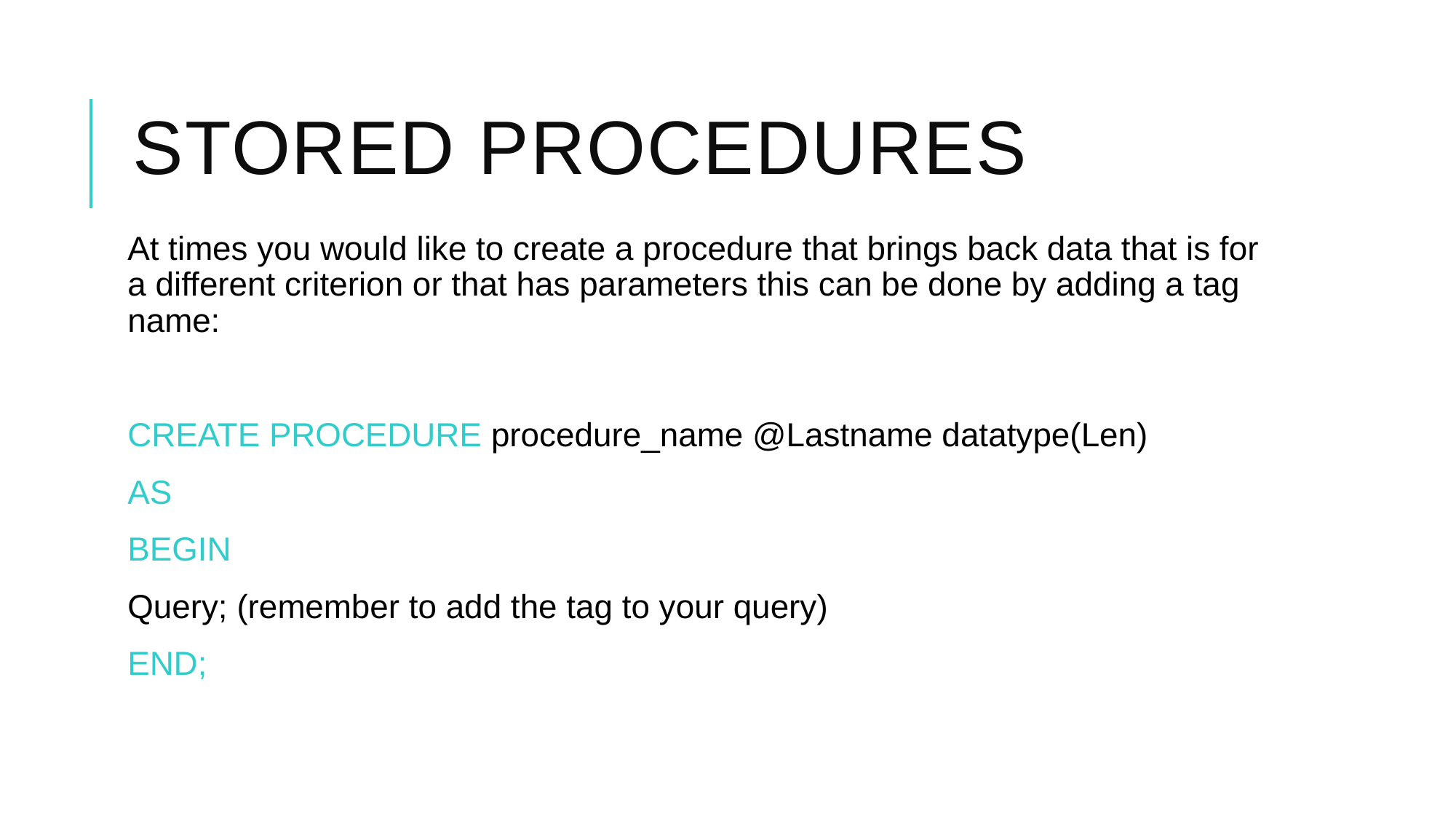

# Stored procedures
At times you would like to create a procedure that brings back data that is for a different criterion or that has parameters this can be done by adding a tag name:

CREATE PROCEDURE procedure_name @Lastname datatype(Len)
AS
BEGIN
Query; (remember to add the tag to your query)
END;